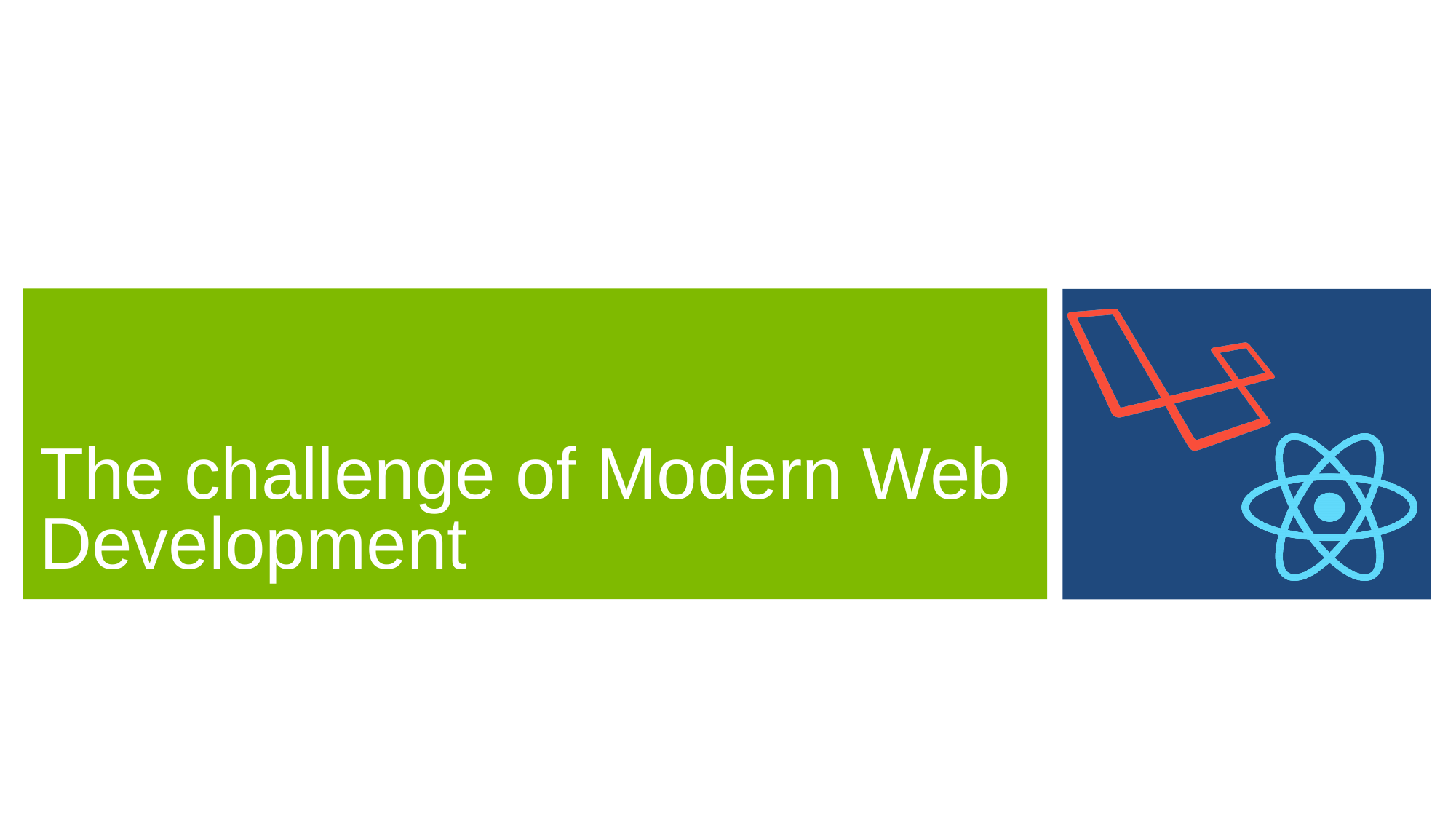

# The challenge of Modern Web Development